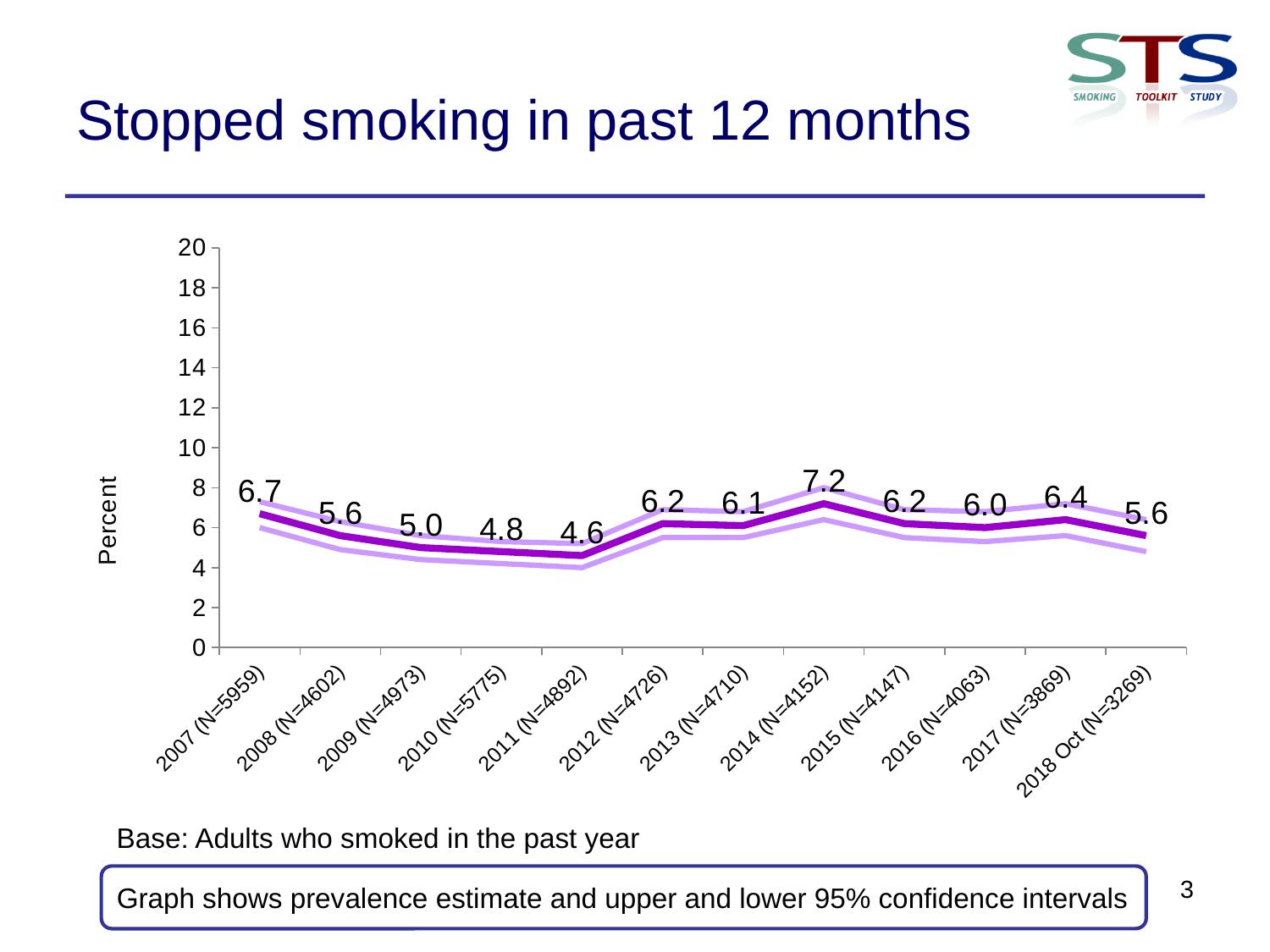

# Stopped smoking in past 12 months

### Chart

| Category | Value | Lower 95% CI | Upper 95% CI2 |
|---|---|---|---|
| 2007 (N=5959) | 6.7 | 6.0 | 7.3 |
| 2008 (N=4602) | 5.6 | 4.9 | 6.3 |
| 2009 (N=4973) | 5.0 | 4.4 | 5.6 |
| 2010 (N=5775) | 4.8 | 4.2 | 5.3 |
| 2011 (N=4892) | 4.6 | 4.0 | 5.2 |
| 2012 (N=4726) | 6.2 | 5.5 | 6.9 |
| 2013 (N=4710) | 6.1 | 5.5 | 6.8 |
| 2014 (N=4152) | 7.2 | 6.4 | 8.0 |
| 2015 (N=4147) | 6.2 | 5.5 | 6.9 |
| 2016 (N=4063) | 6.0 | 5.3 | 6.8 |
| 2017 (N=3869) | 6.4 | 5.6 | 7.2 |
| 2018 Oct (N=3269) | 5.6 | 4.8 | 6.4 |
Base: Adults who smoked in the past year
Graph shows prevalence estimate and upper and lower 95% confidence intervals
3